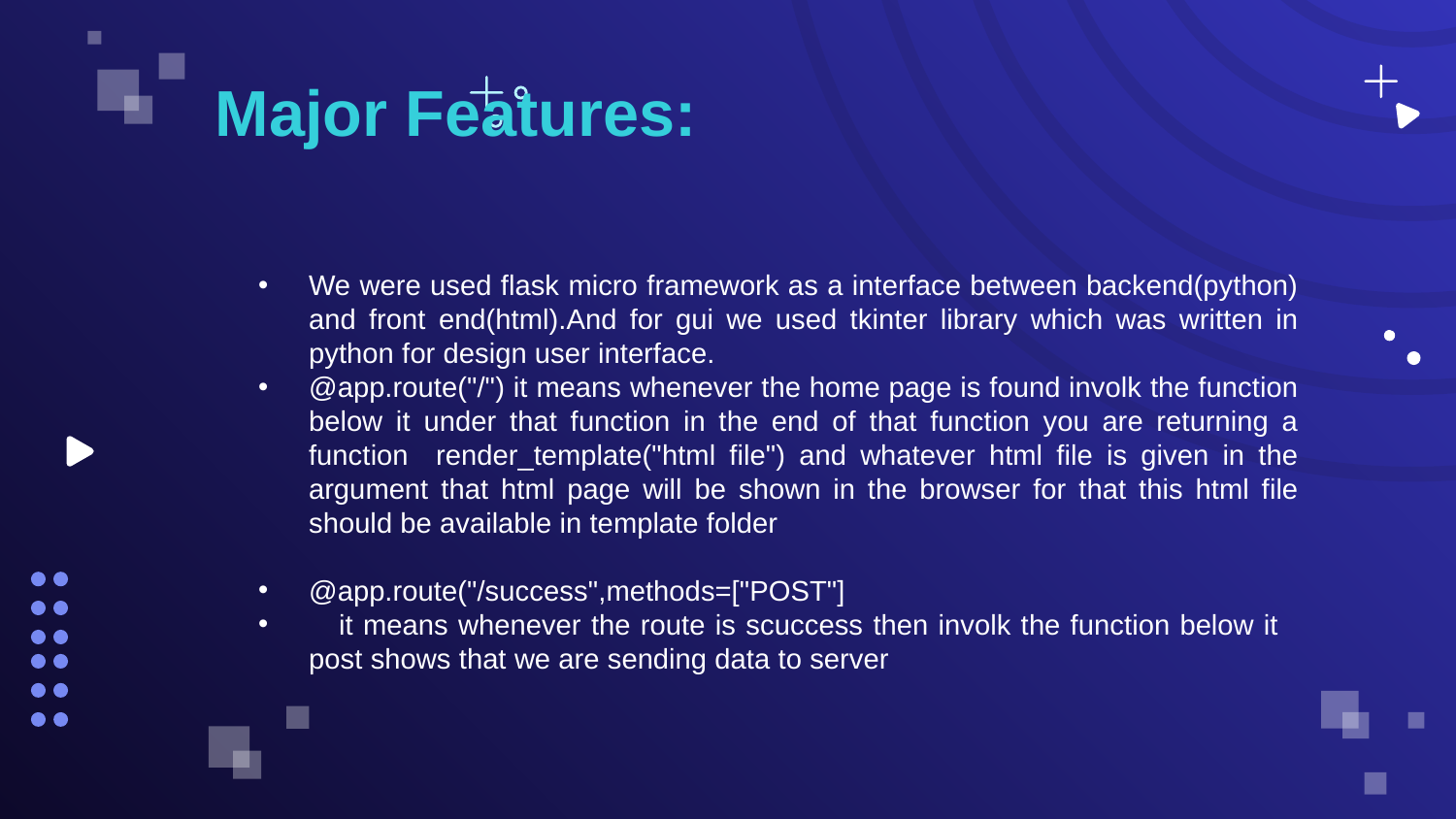

# Major Features:
We were used flask micro framework as a interface between backend(python) and front end(html).And for gui we used tkinter library which was written in python for design user interface.
@app.route("/") it means whenever the home page is found involk the function below it under that function in the end of that function you are returning a function  render_template("html file") and whatever html file is given in the argument that html page will be shown in the browser for that this html file should be available in template folder

@app.route("/success",methods=["POST"]
   it means whenever the route is scuccess then involk the function below it   post shows that we are sending data to server